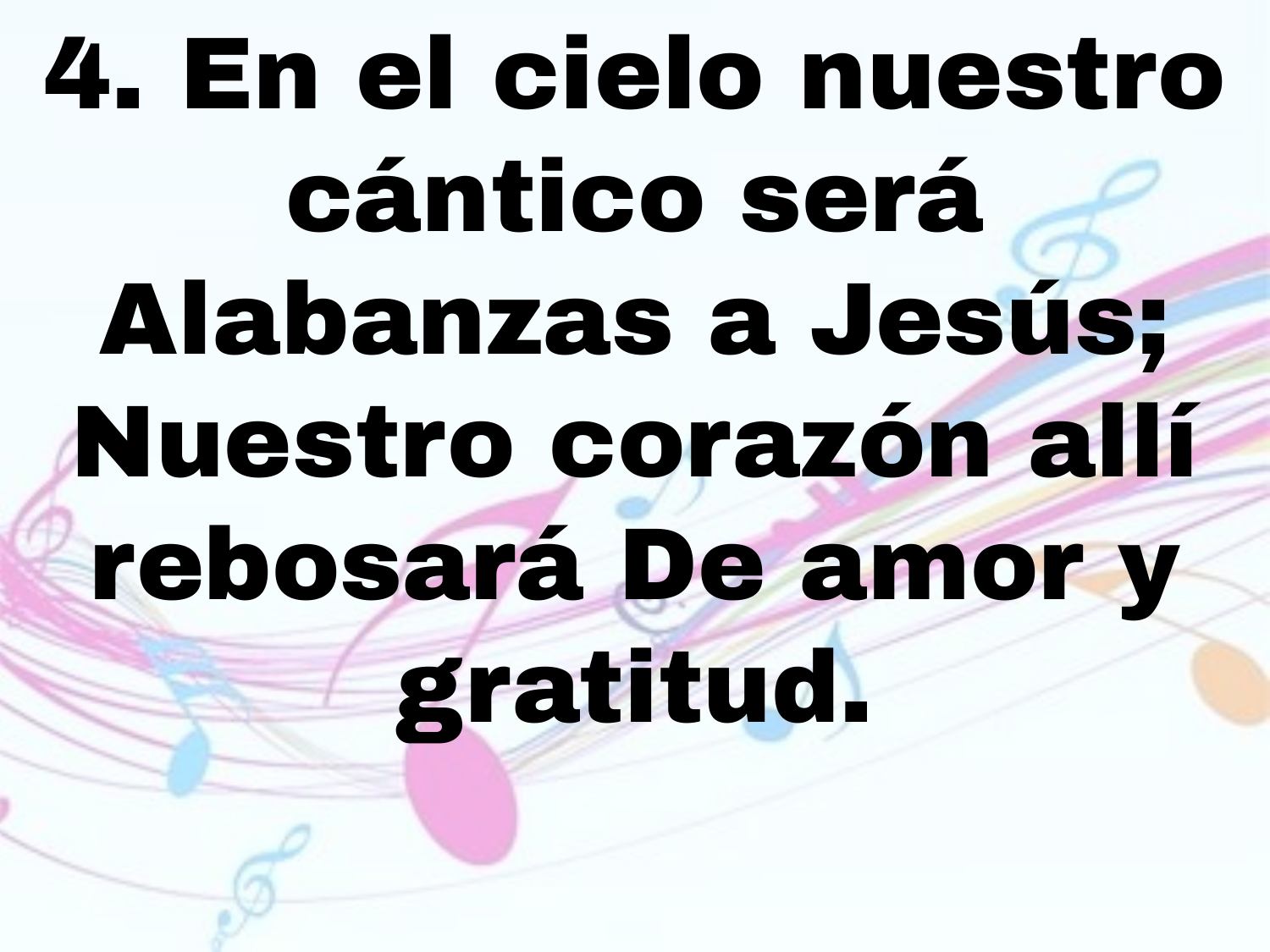

4. En el cielo nuestro cántico será Alabanzas a Jesús; Nuestro corazón allí rebosará De amor y gratitud.